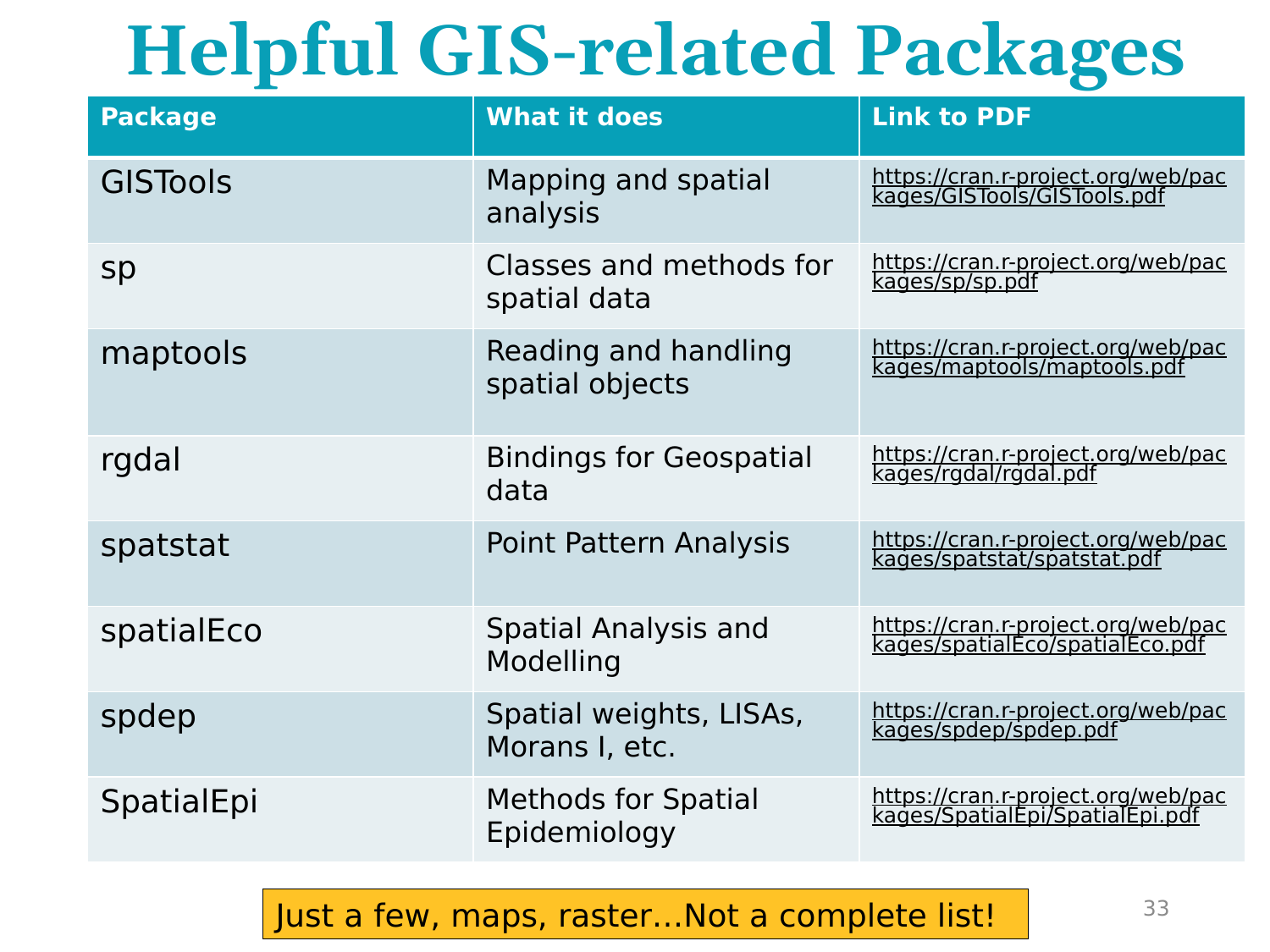

# Helpful GIS-related Packages
| Package | What it does | Link to PDF |
| --- | --- | --- |
| GISTools | Mapping and spatial analysis | https://cran.r-project.org/web/packages/GISTools/GISTools.pdf |
| sp | Classes and methods for spatial data | https://cran.r-project.org/web/packages/sp/sp.pdf |
| maptools | Reading and handling spatial objects | https://cran.r-project.org/web/packages/maptools/maptools.pdf |
| rgdal | Bindings for Geospatial data | https://cran.r-project.org/web/packages/rgdal/rgdal.pdf |
| spatstat | Point Pattern Analysis | https://cran.r-project.org/web/packages/spatstat/spatstat.pdf |
| spatialEco | Spatial Analysis and Modelling | https://cran.r-project.org/web/packages/spatialEco/spatialEco.pdf |
| spdep | Spatial weights, LISAs, Morans I, etc. | https://cran.r-project.org/web/packages/spdep/spdep.pdf |
| SpatialEpi | Methods for Spatial Epidemiology | https://cran.r-project.org/web/packages/SpatialEpi/SpatialEpi.pdf |
33
Just a few, maps, raster…Not a complete list!